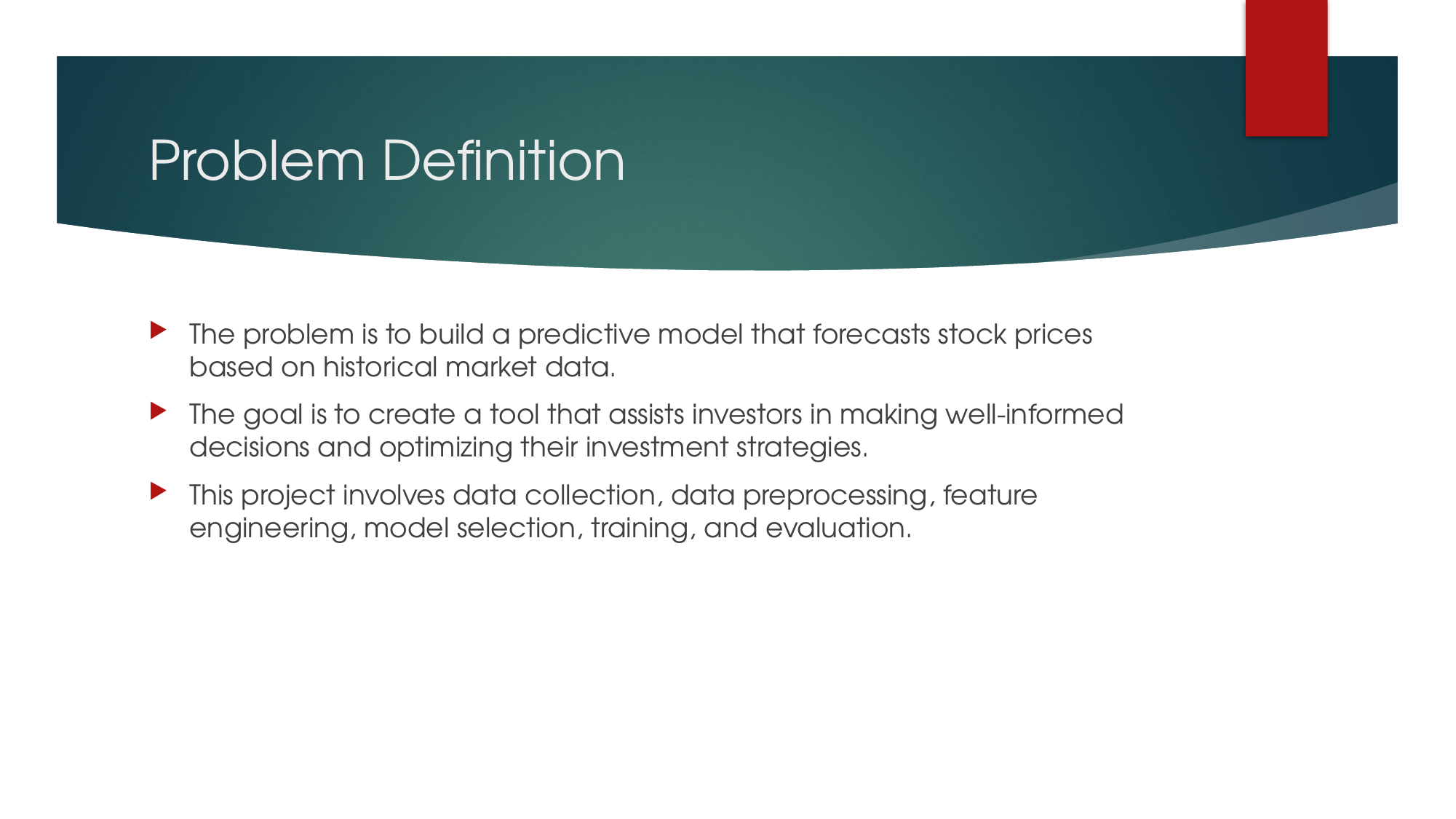

# Problem Definition
The problem is to build a predictive model that forecasts stock prices based on historical market data.
The goal is to create a tool that assists investors in making well-informed decisions and optimizing their investment strategies.
This project involves data collection, data preprocessing, feature engineering, model selection, training, and evaluation.